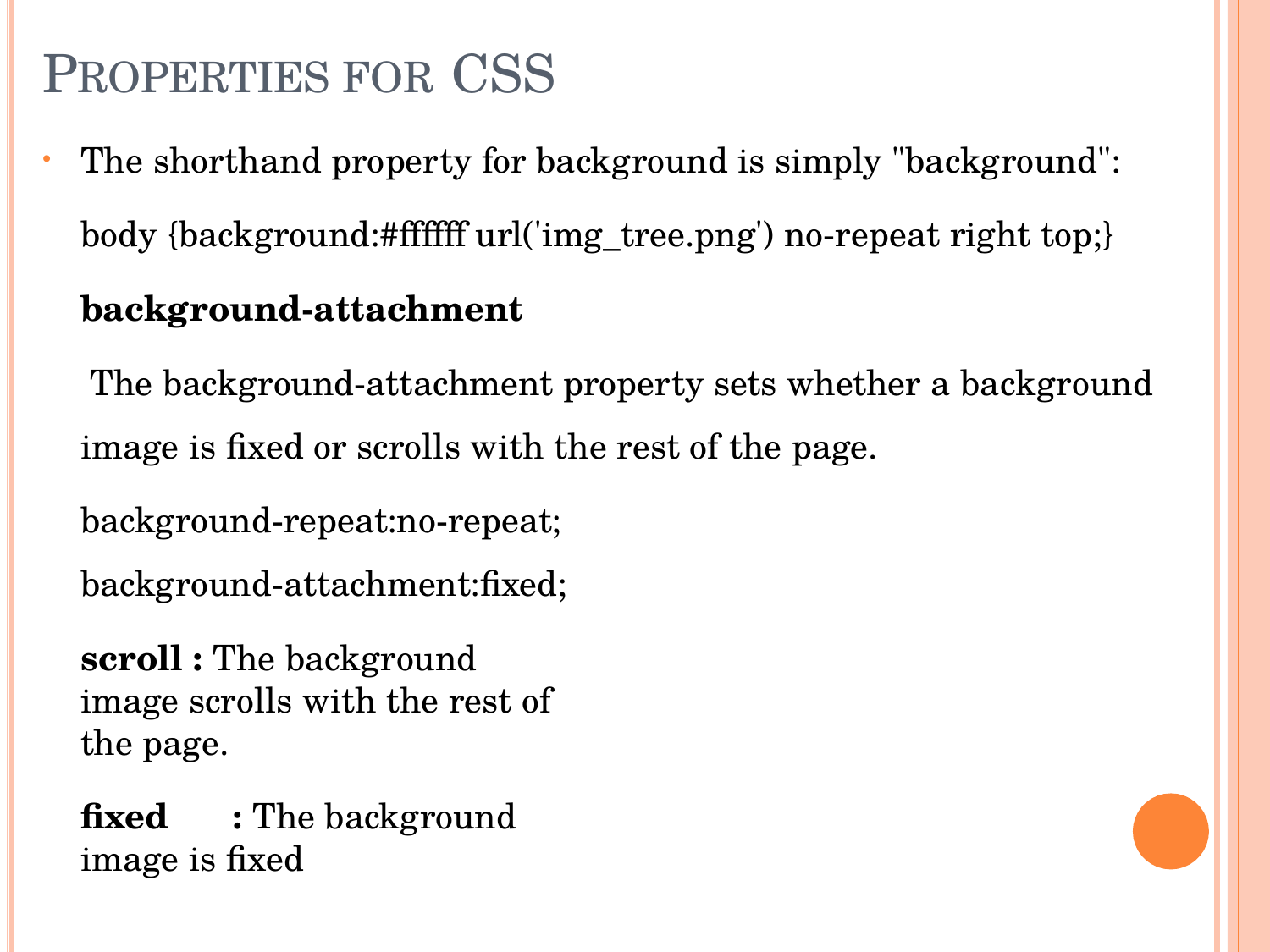

# PROPERTIES FOR CSS
The shorthand property for background is simply "background":
body {background:#ffffff url('img_tree.png') no-repeat right top;}
background-attachment
The background-attachment property sets whether a background
image is fixed or scrolls with the rest of the page.
background-repeat:no-repeat;  background-attachment:fixed;
scroll : The background image scrolls with the rest of the page.
fixed	: The background image is fixed